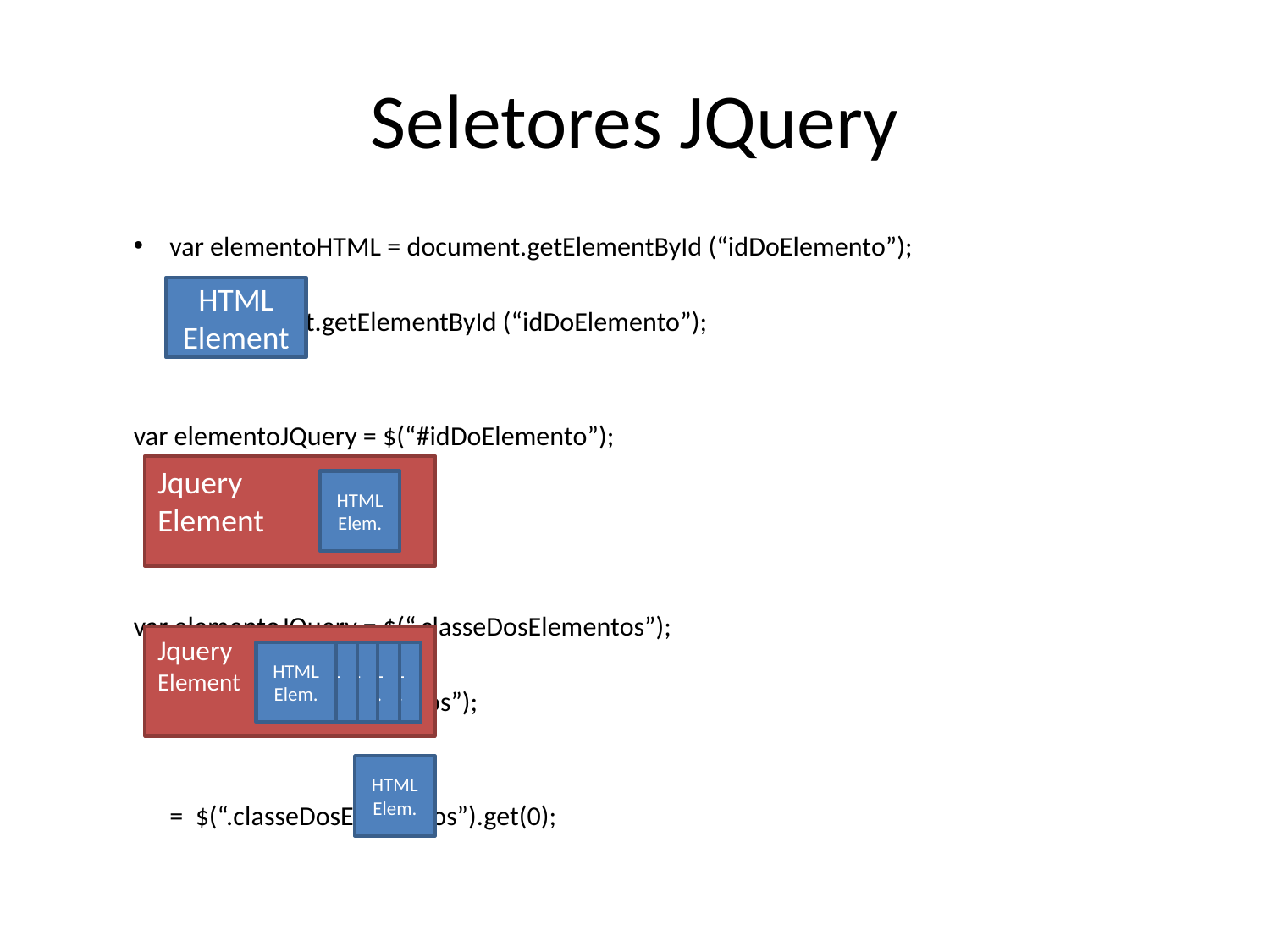

# Seletores JQuery
var elementoHTML = document.getElementById (“idDoElemento”);

			=   document.getElementById (“idDoElemento”);

var elementoJQuery = $(“#idDoElemento”);

				=   $(“#idDoElemento”);

var elementoJQuery = $(“.classeDosElementos”);

				= $(“.classeDosElementos”);

				=  $(“.classeDosElementos”).get(0);

HTML
Element
Jquery
Element
HTML
Elem.
Jquery
Element
HTML
Elem.
HTML
Elem.
HTML
Elem.
HTML
Elem.
HTML
Elem.
HTML
Elem.